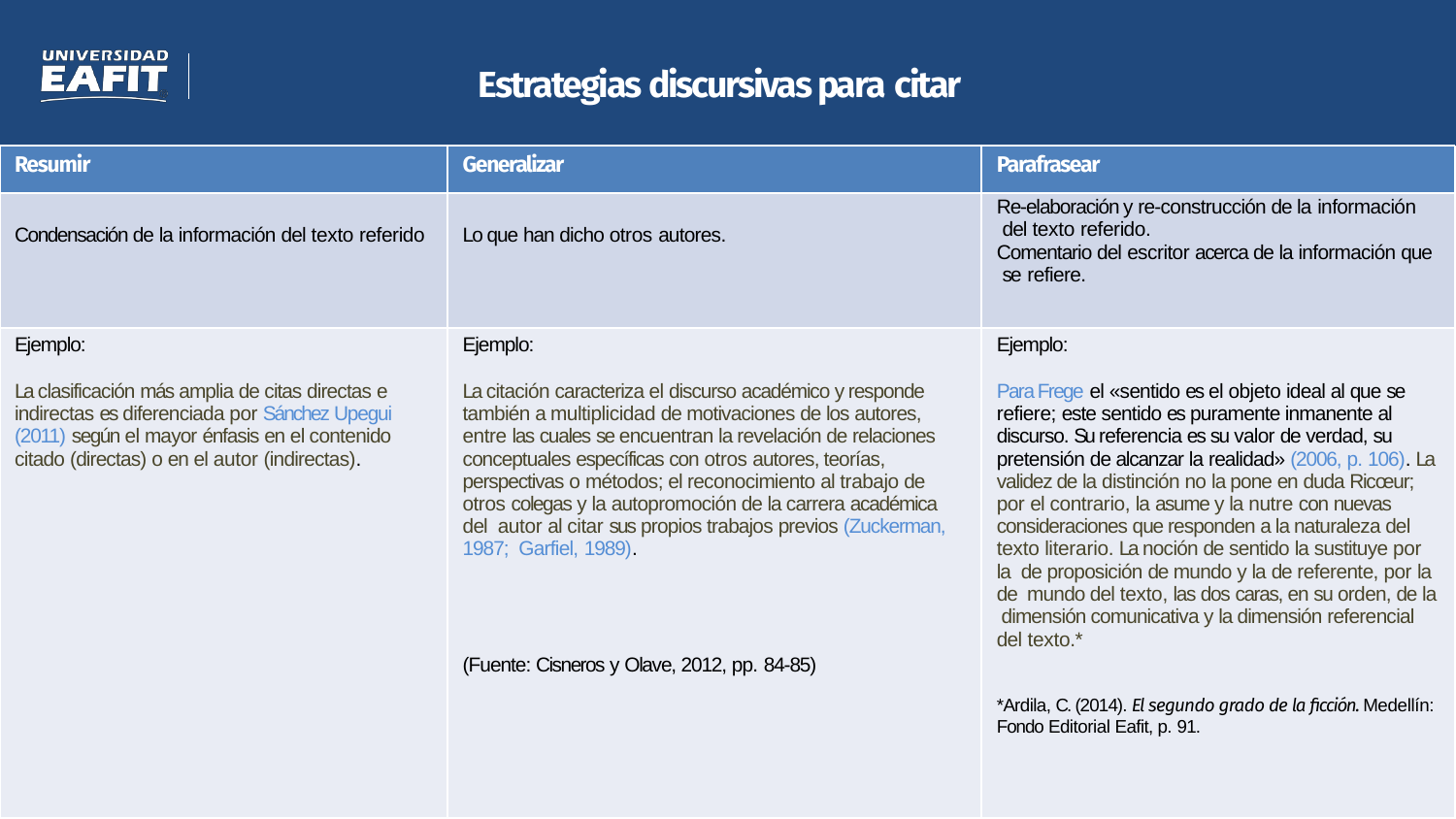

|  | Estrategias discursivas para citar |  |
| --- | --- | --- |
| Resumir | Generalizar | Parafrasear |
| Condensación de la información del texto referido | Lo que han dicho otros autores. | Re-elaboración y re-construcción de la información del texto referido. Comentario del escritor acerca de la información que se refiere. |
| Ejemplo: La clasificación más amplia de citas directas e indirectas es diferenciada por Sánchez Upegui (2011) según el mayor énfasis en el contenido citado (directas) o en el autor (indirectas). | Ejemplo: La citación caracteriza el discurso académico y responde también a multiplicidad de motivaciones de los autores, entre las cuales se encuentran la revelación de relaciones conceptuales específicas con otros autores, teorías, perspectivas o métodos; el reconocimiento al trabajo de otros colegas y la autopromoción de la carrera académica del autor al citar sus propios trabajos previos (Zuckerman, 1987; Garfiel, 1989). (Fuente: Cisneros y Olave, 2012, pp. 84-85) | Ejemplo: Para Frege el «sentido es el objeto ideal al que se refiere; este sentido es puramente inmanente al discurso. Su referencia es su valor de verdad, su pretensión de alcanzar la realidad» (2006, p. 106). La validez de la distinción no la pone en duda Ricœur; por el contrario, la asume y la nutre con nuevas consideraciones que responden a la naturaleza del texto literario. La noción de sentido la sustituye por la de proposición de mundo y la de referente, por la de mundo del texto, las dos caras, en su orden, de la dimensión comunicativa y la dimensión referencial del texto.\* \*Ardila, C. (2014). El segundo grado de la ficción. Medellín: Fondo Editorial Eafit, p. 91. |